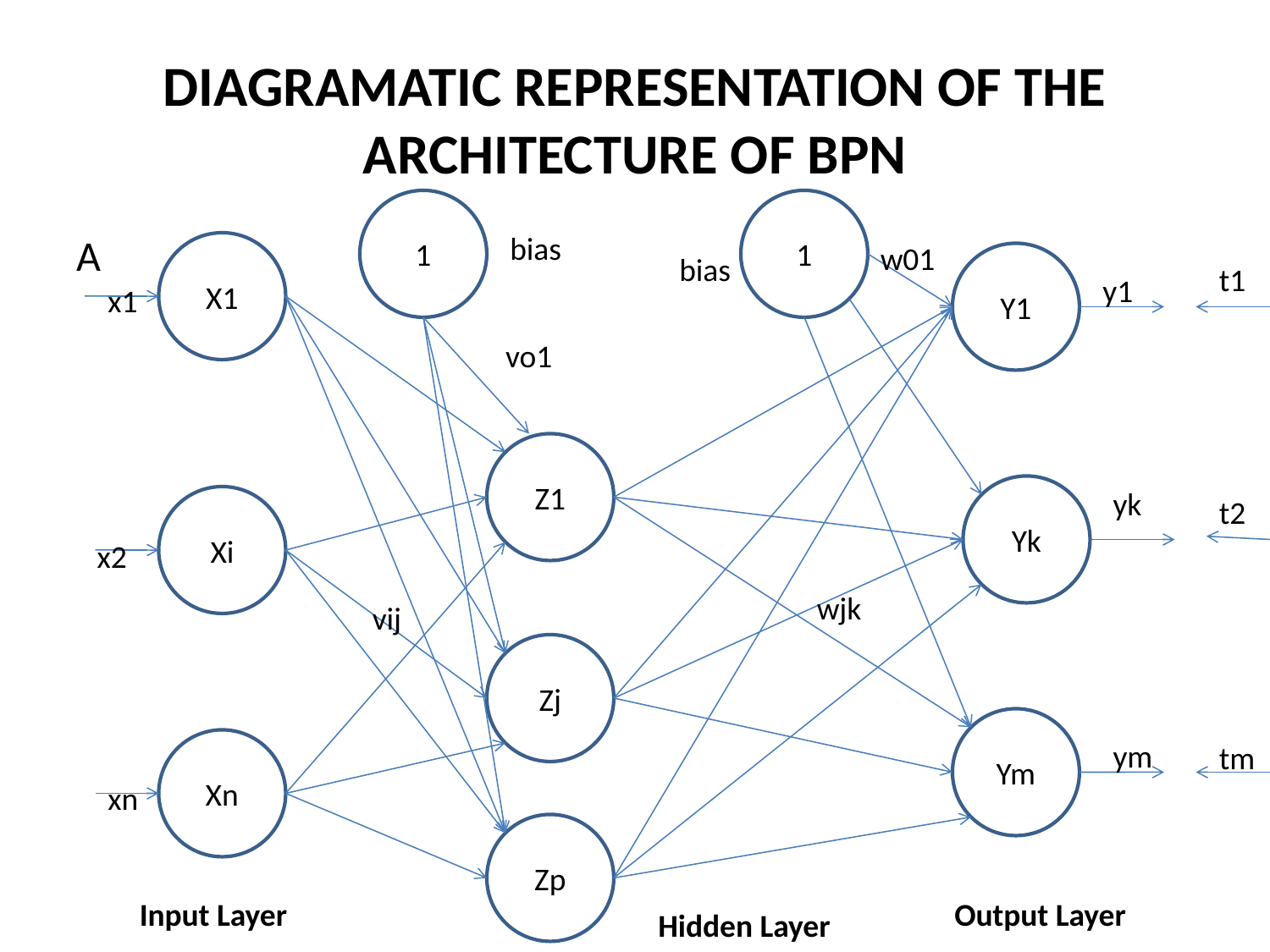

# DIAGRAMATIC REPRESENTATION OF THE ARCHITECTURE OF BPN
1
1
A
bias
X1
w01
bias
Y1
t1
y1
x1
vo1
Z1
Yk
yk
Xi
t2
x2
wjk
vij
Zj
Ym
Xn
ym
tm
xn
Zp
Input Layer
Output Layer
Hidden Layer